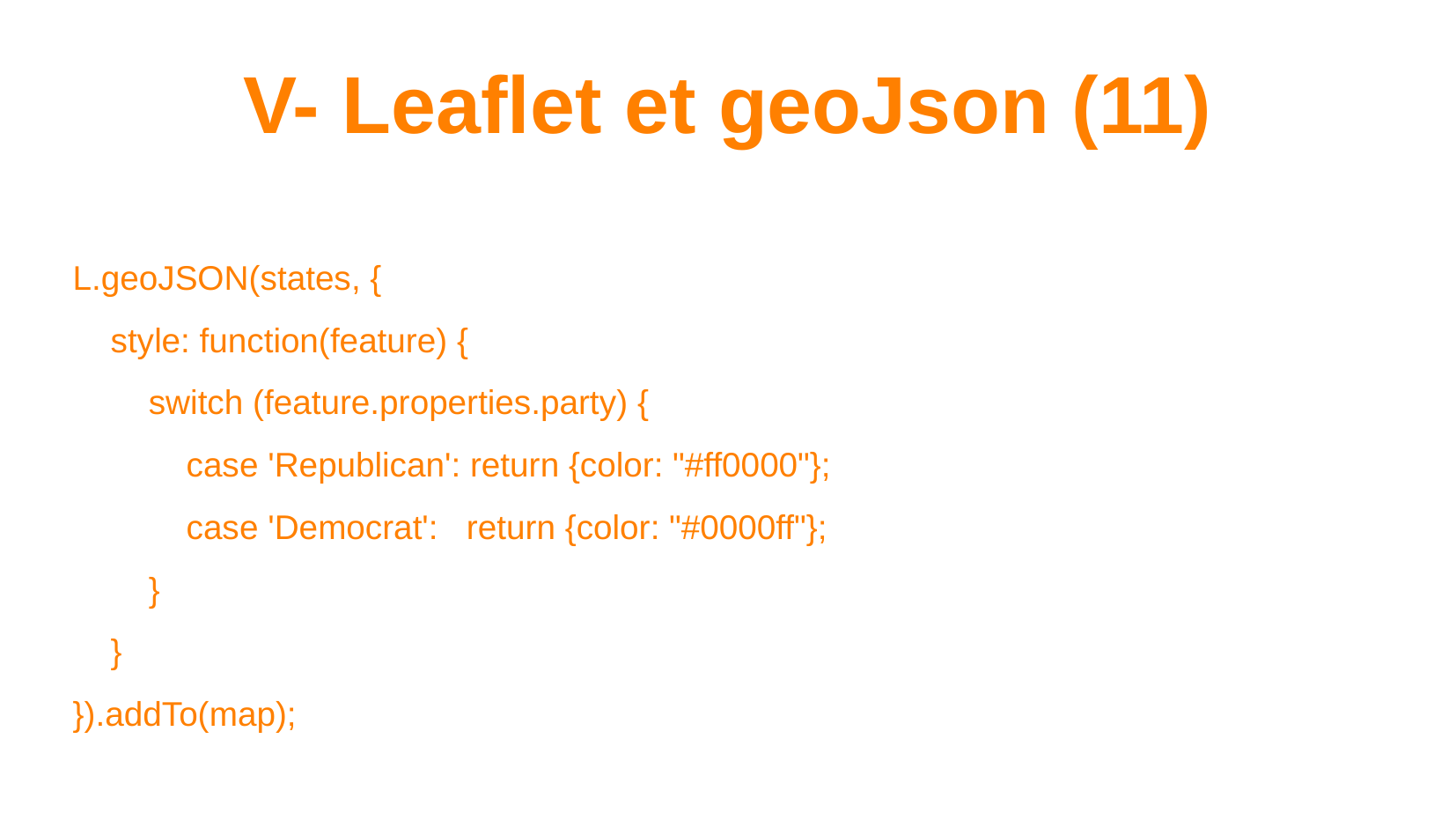

V- Leaflet et geoJson (11)
# L.geoJSON(states, {
    style: function(feature) {
        switch (feature.properties.party) {
            case 'Republican': return {color: "#ff0000"};
            case 'Democrat':   return {color: "#0000ff"};
        }
    }
}).addTo(map);